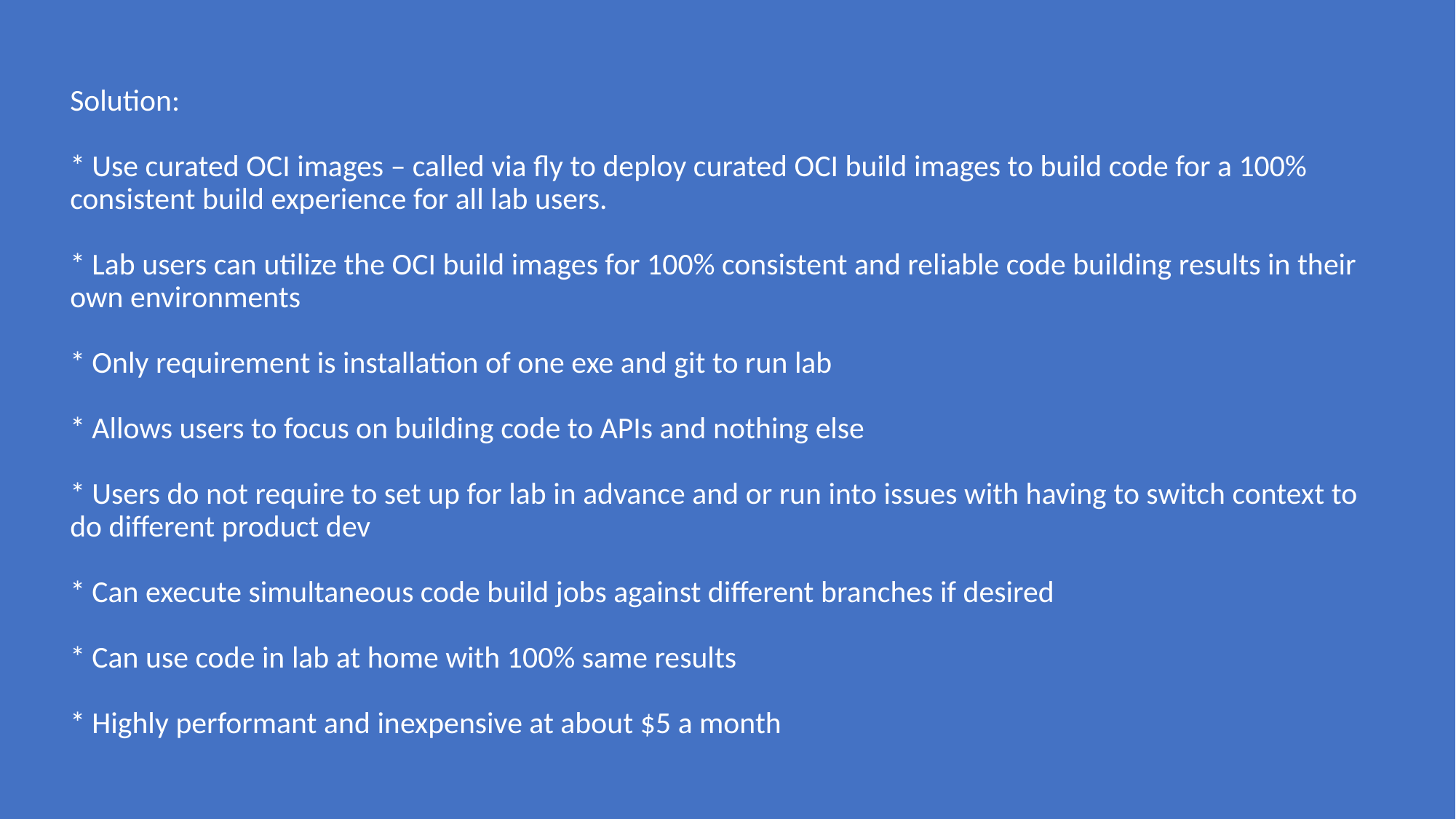

# Solution: * Use curated OCI images – called via fly to deploy curated OCI build images to build code for a 100% consistent build experience for all lab users. * Lab users can utilize the OCI build images for 100% consistent and reliable code building results in their own environments * Only requirement is installation of one exe and git to run lab * Allows users to focus on building code to APIs and nothing else * Users do not require to set up for lab in advance and or run into issues with having to switch context to do different product dev * Can execute simultaneous code build jobs against different branches if desired * Can use code in lab at home with 100% same results * Highly performant and inexpensive at about $5 a month